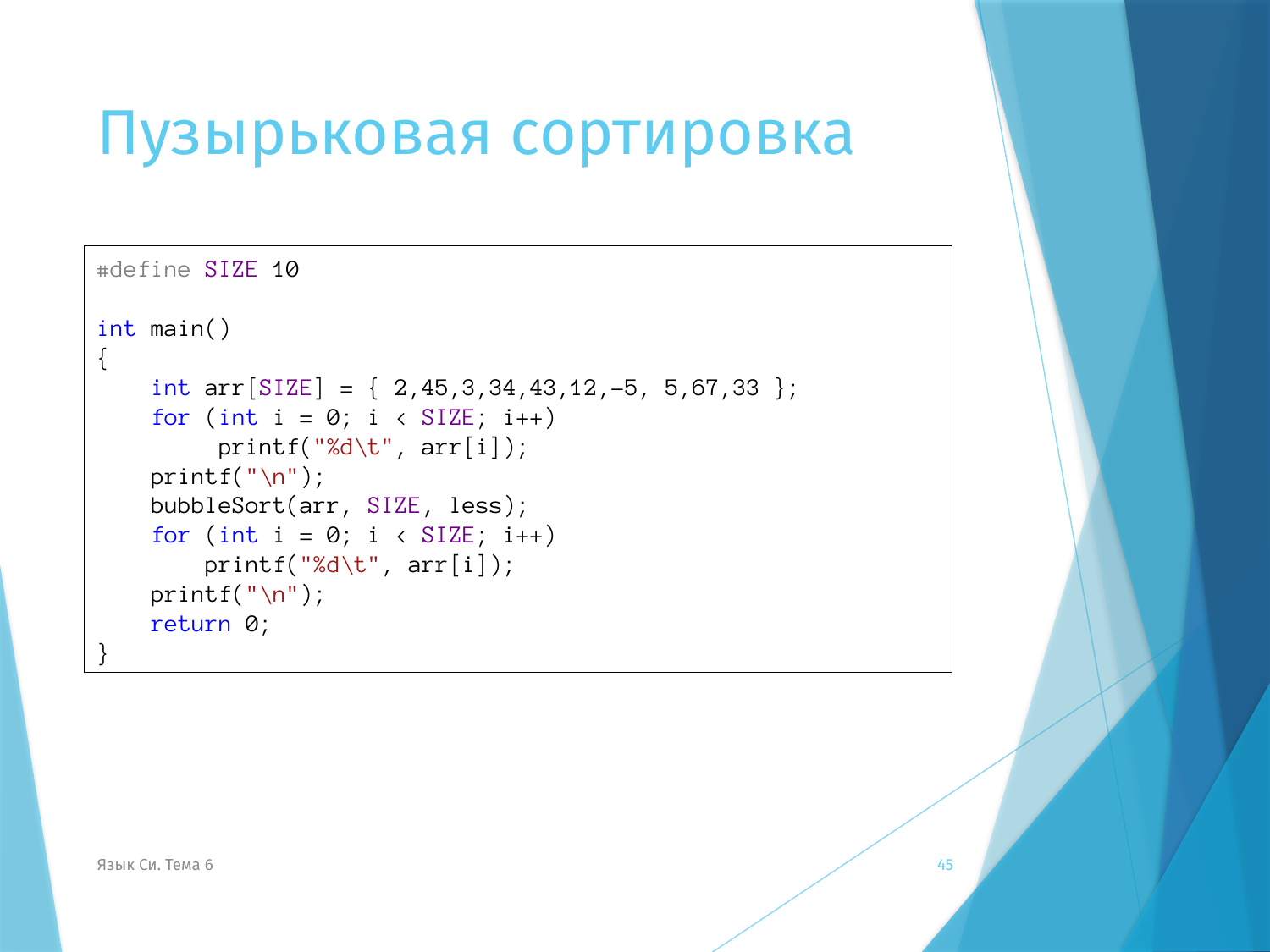

# Пузырьковая сортировка
#define SIZE 10

int main()
{
    int arr[SIZE] = { 2,45,3,34,43,12,-5, 5,67,33 };
    for (int i = 0; i < SIZE; i++)
         printf("%d\t", arr[i]);
    printf("\n");
    bubbleSort(arr, SIZE, less);
    for (int i = 0; i < SIZE; i++)
        printf("%d\t", arr[i]);
    printf("\n");
    return 0;
}
Язык Си. Тема 6
45